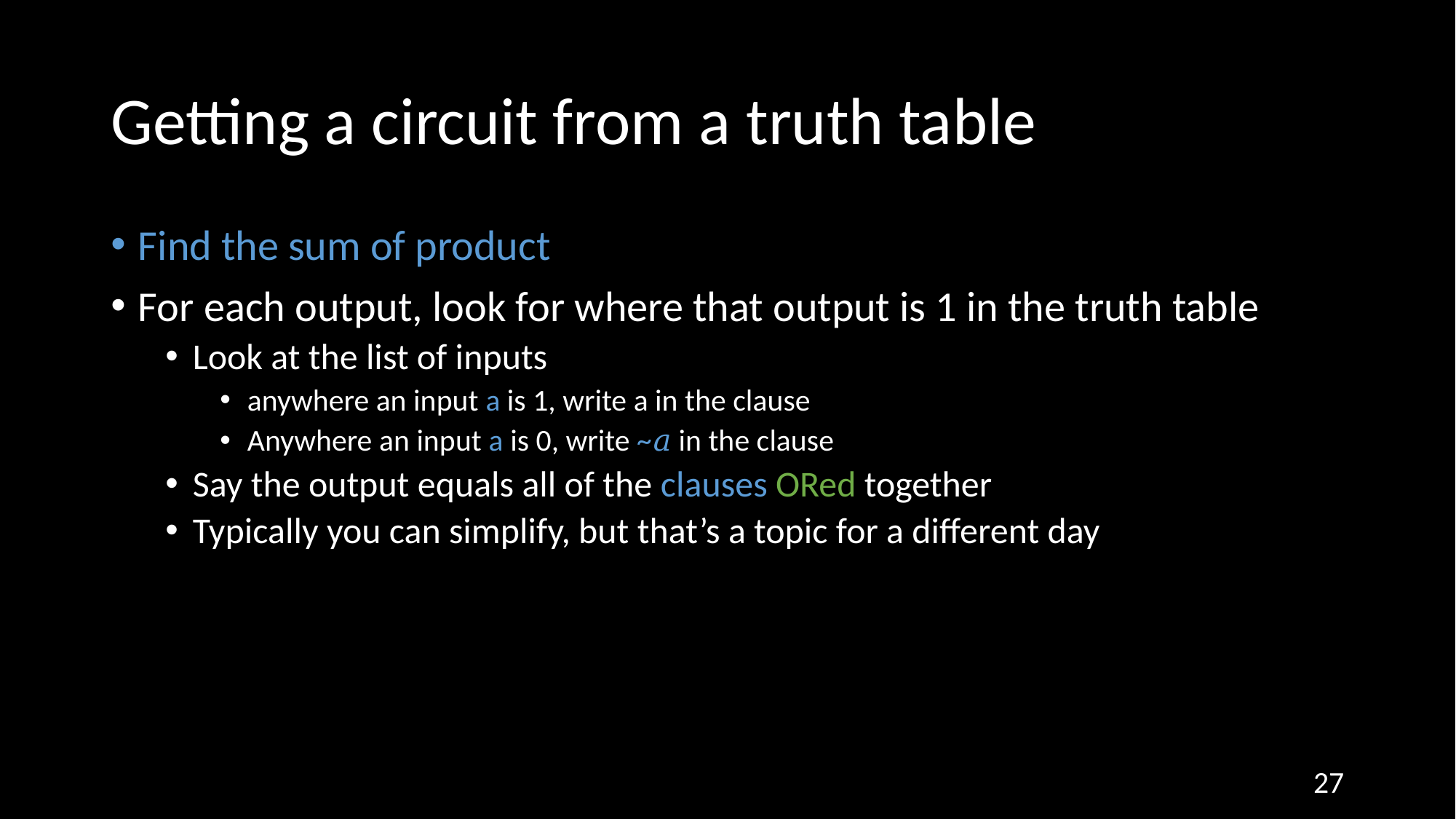

# Getting a circuit from a truth table
Find the sum of product
For each output, look for where that output is 1 in the truth table
Look at the list of inputs
anywhere an input a is 1, write a in the clause
Anywhere an input a is 0, write ~𝑎 in the clause
Say the output equals all of the clauses ORed together
Typically you can simplify, but that’s a topic for a different day
27